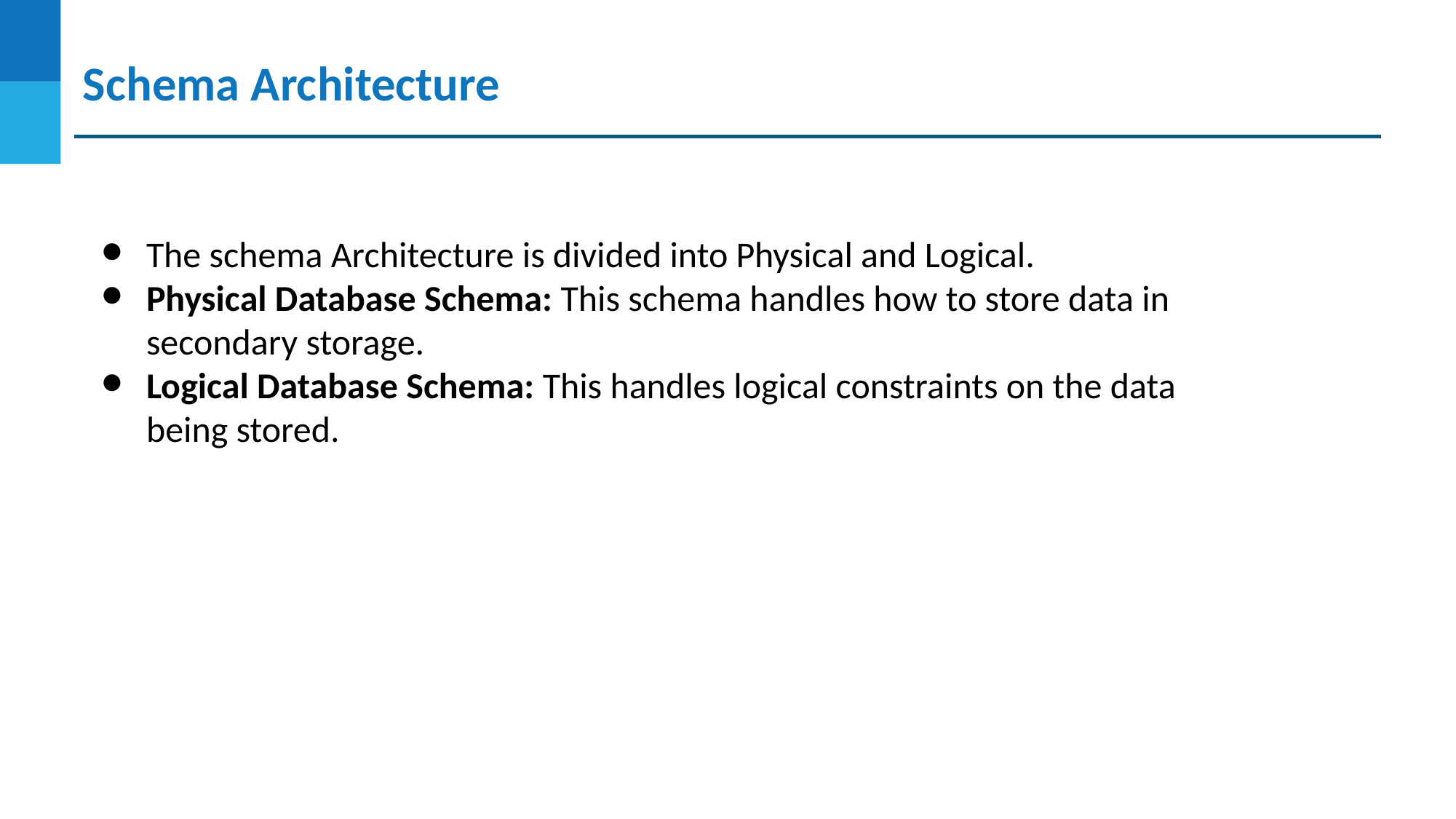

Schema Architecture
The schema Architecture is divided into Physical and Logical.
Physical Database Schema: This schema handles how to store data in secondary storage.
Logical Database Schema: This handles logical constraints on the data being stored.